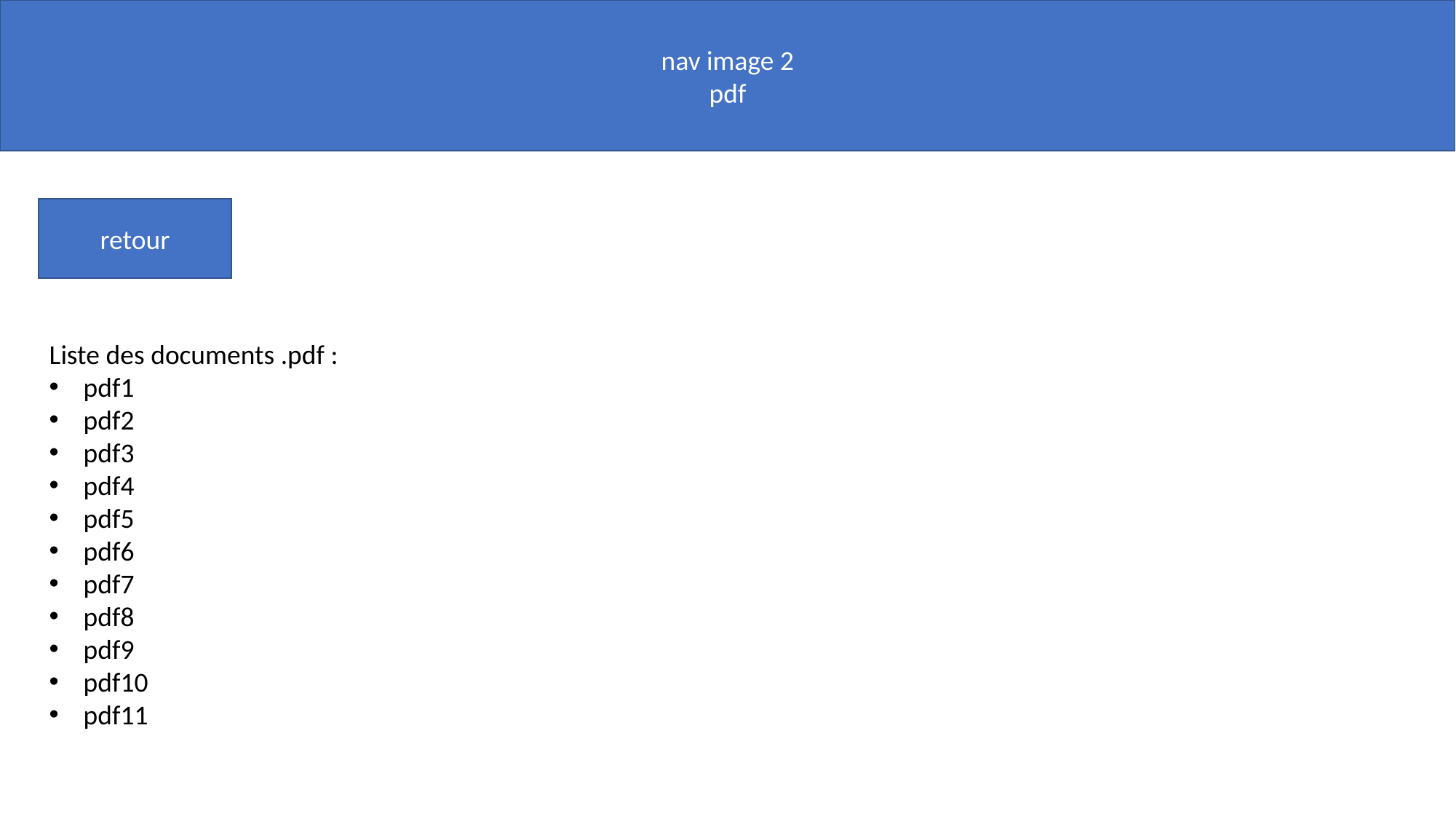

nav image 2
pdf
retour
Liste des documents .pdf :
pdf1
pdf2
pdf3
pdf4
pdf5
pdf6
pdf7
pdf8
pdf9
pdf10
pdf11